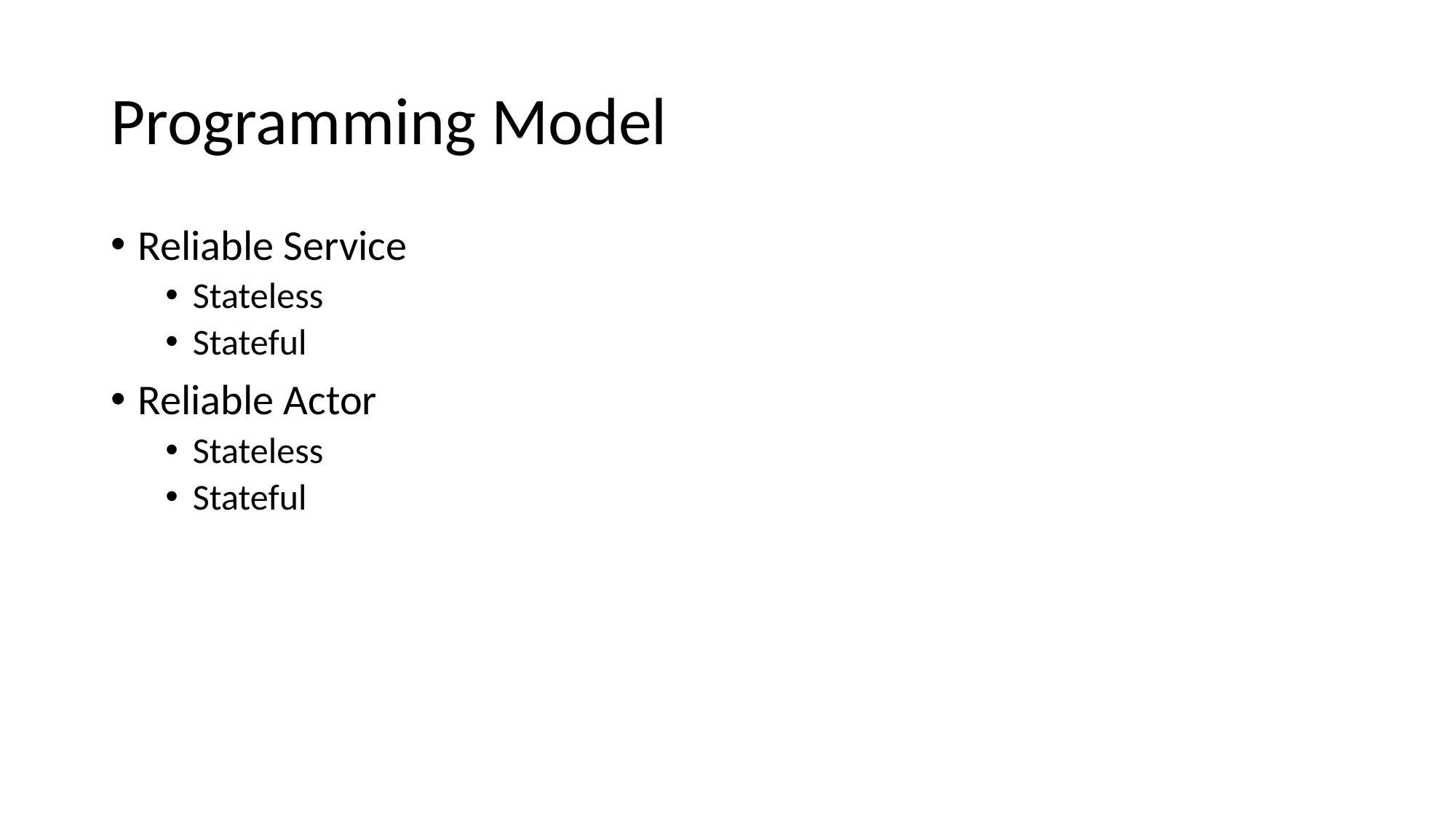

# Programming Model
Reliable Service
Stateless
Stateful
Reliable Actor
Stateless
Stateful